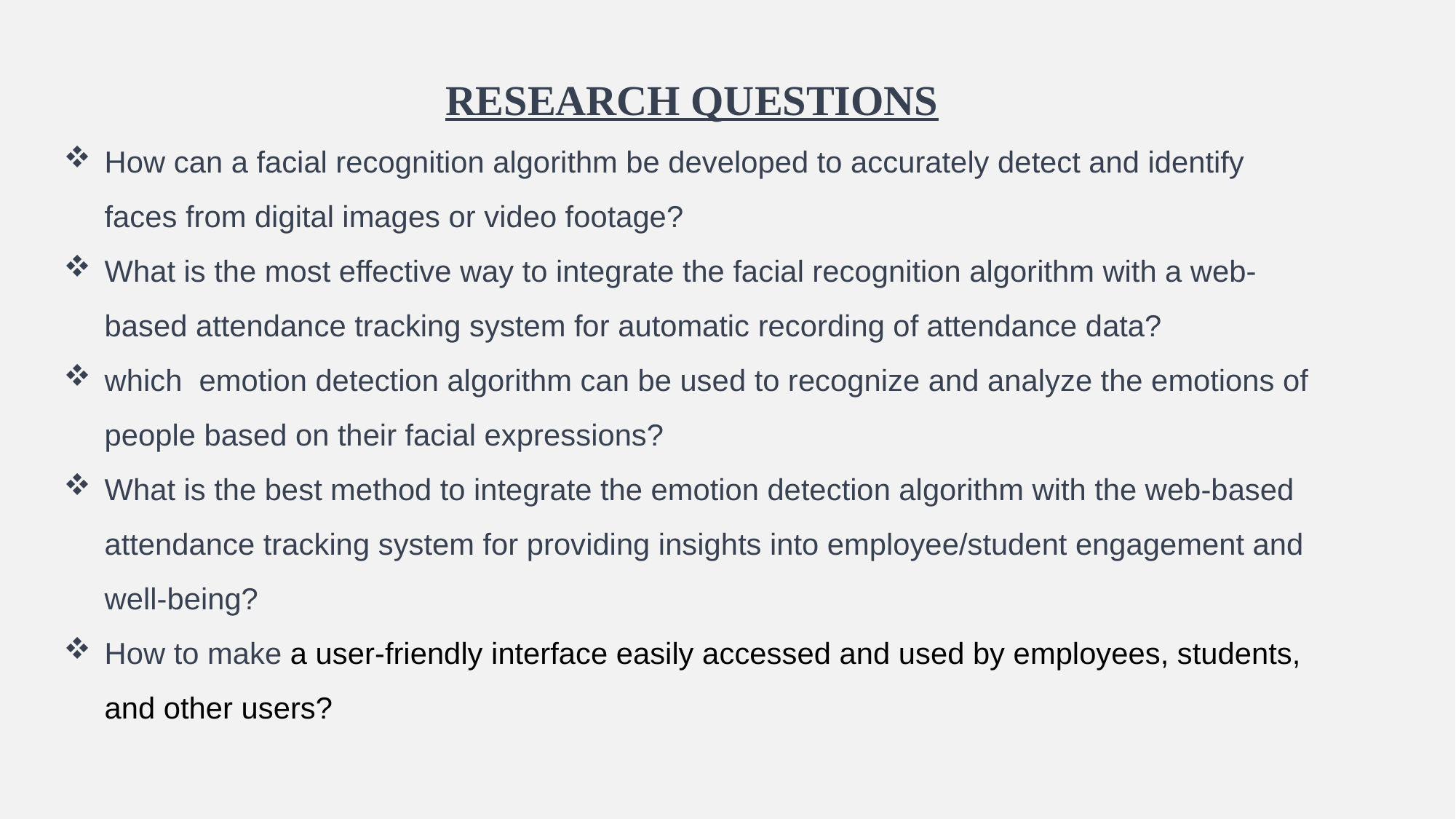

RESEARCH QUESTIONS
How can a facial recognition algorithm be developed to accurately detect and identify faces from digital images or video footage?
What is the most effective way to integrate the facial recognition algorithm with a web-based attendance tracking system for automatic recording of attendance data?
which  emotion detection algorithm can be used to recognize and analyze the emotions of people based on their facial expressions?
What is the best method to integrate the emotion detection algorithm with the web-based attendance tracking system for providing insights into employee/student engagement and well-being?
How to make a user-friendly interface easily accessed and used by employees, students, and other users?